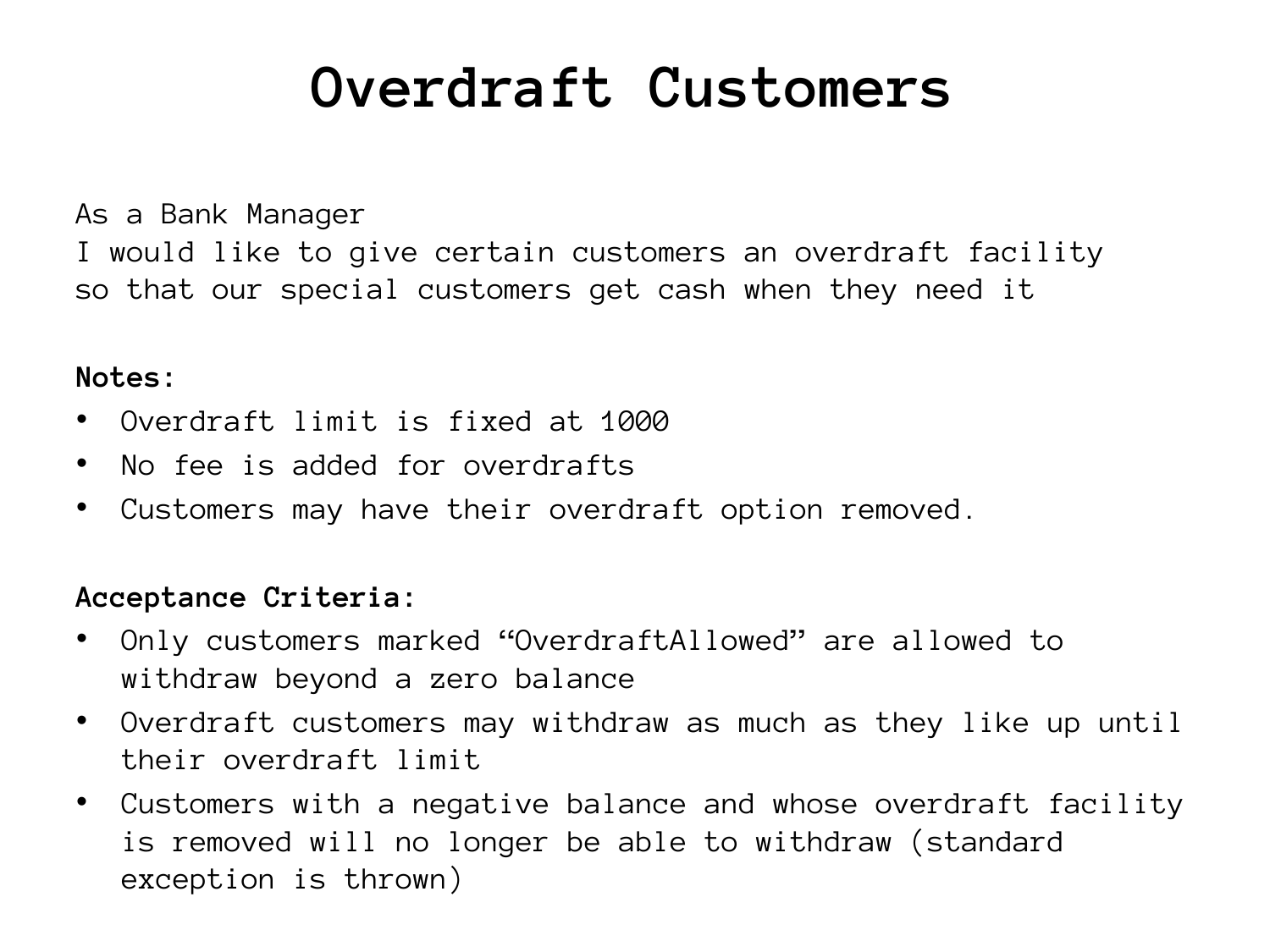

# Overdraft Customers
As a Bank Manager
I would like to give certain customers an overdraft facility
so that our special customers get cash when they need it

Notes:
Overdraft limit is fixed at 1000
No fee is added for overdrafts
Customers may have their overdraft option removed.

Acceptance Criteria:
Only customers marked “OverdraftAllowed” are allowed to withdraw beyond a zero balance
Overdraft customers may withdraw as much as they like up until their overdraft limit
Customers with a negative balance and whose overdraft facility is removed will no longer be able to withdraw (standard exception is thrown)